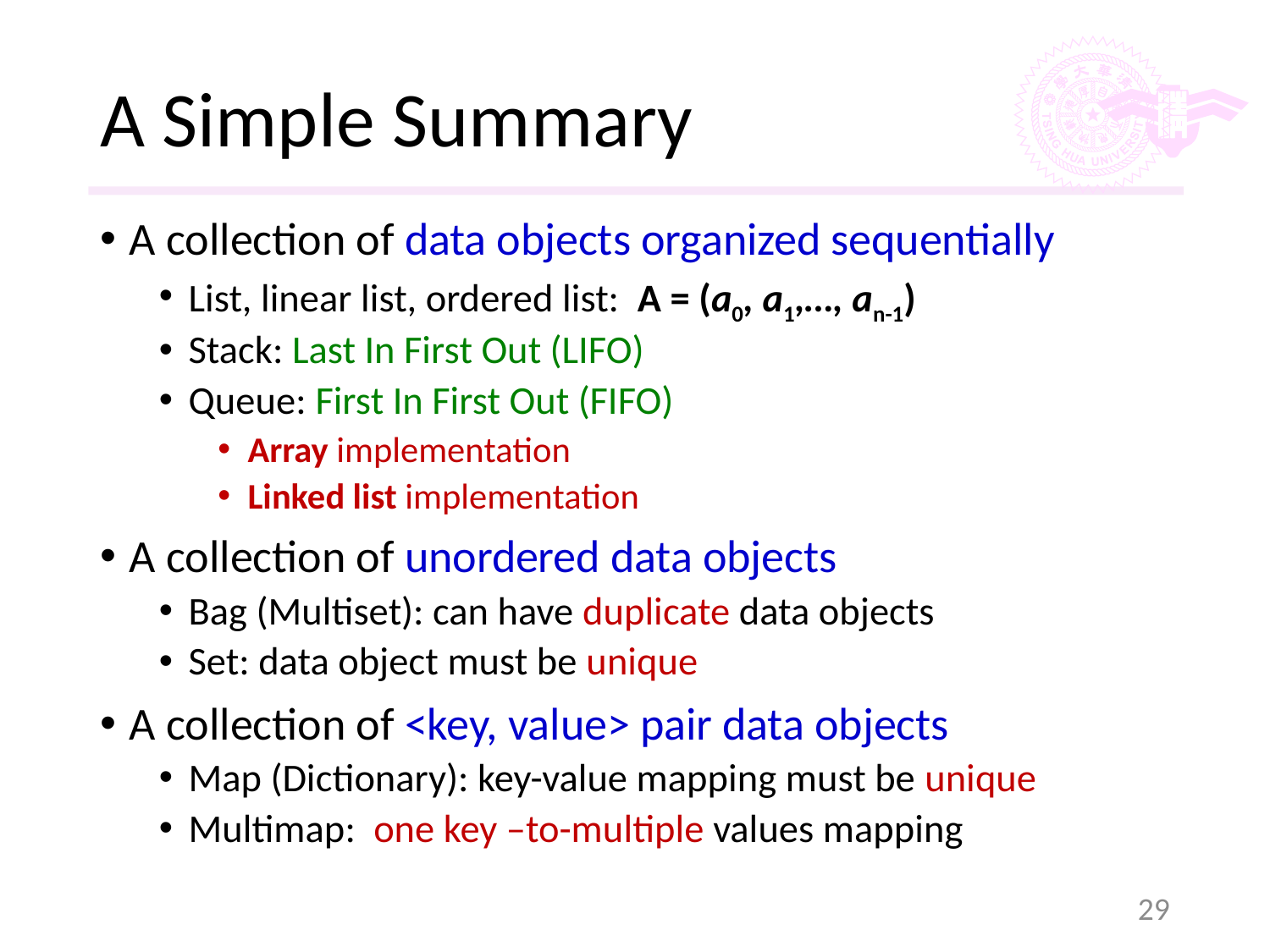

# A Simple Summary
A collection of data objects organized sequentially
List, linear list, ordered list:  A = (a0, a1,…, an-1)
Stack: Last In First Out (LIFO)
Queue: First In First Out (FIFO)
Array implementation
Linked list implementation
A collection of unordered data objects
Bag (Multiset): can have duplicate data objects
Set: data object must be unique
A collection of <key, value> pair data objects
Map (Dictionary): key-value mapping must be unique
Multimap:  one key –to-multiple values mapping

29